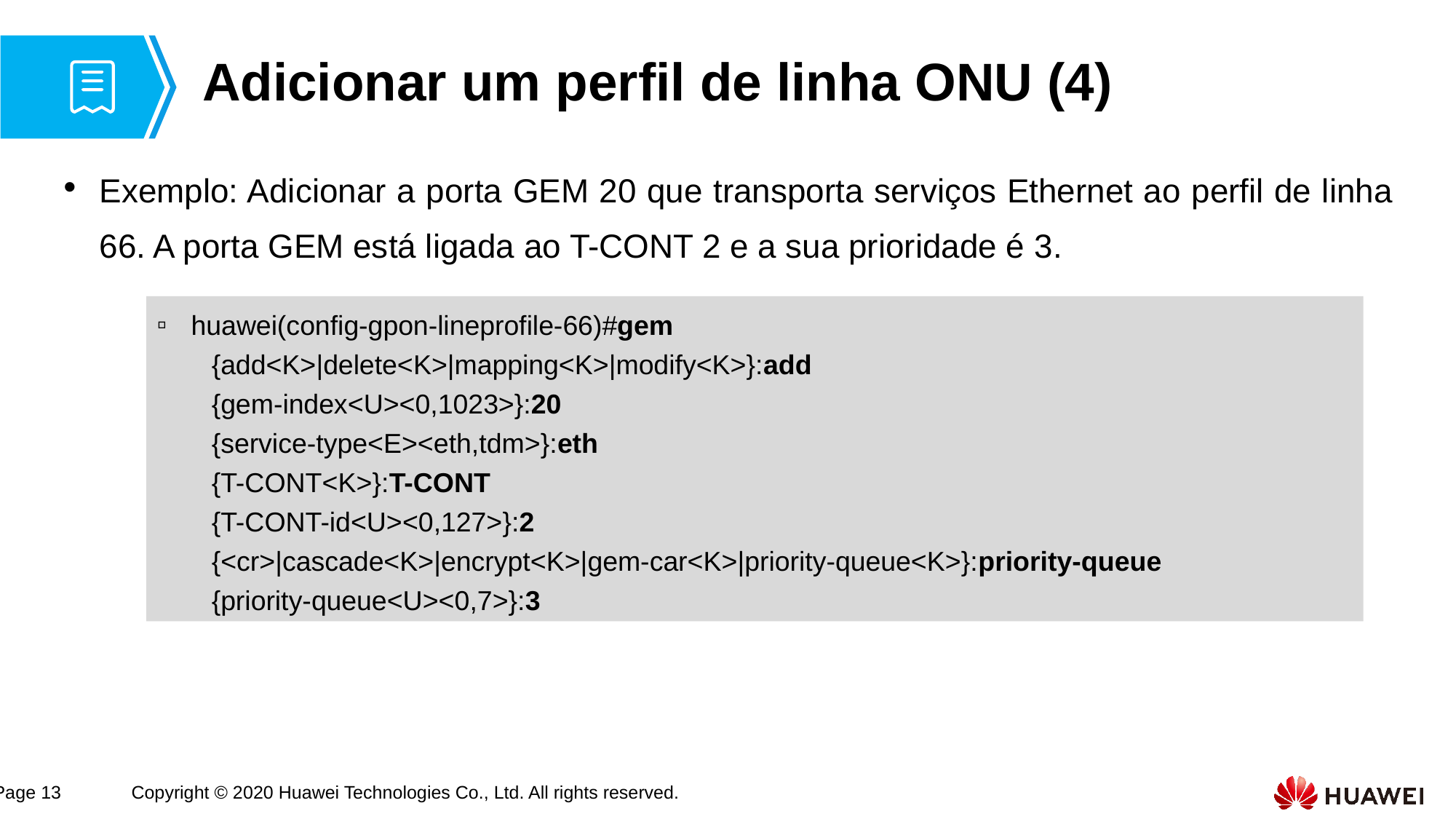

# Adicionar um perfil de linha ONU (4)
Exemplo: Adicionar a porta GEM 20 que transporta serviços Ethernet ao perfil de linha 66. A porta GEM está ligada ao T-CONT 2 e a sua prioridade é 3.

huawei(config-gpon-lineprofile-66)#gem
{add<K>|delete<K>|mapping<K>|modify<K>}:add
{gem-index<U><0,1023>}:20
{service-type<E><eth,tdm>}:eth
{T-CONT<K>}:T-CONT
{T-CONT-id<U><0,127>}:2
{<cr>|cascade<K>|encrypt<K>|gem-car<K>|priority-queue<K>}:priority-queue
{priority-queue<U><0,7>}:3